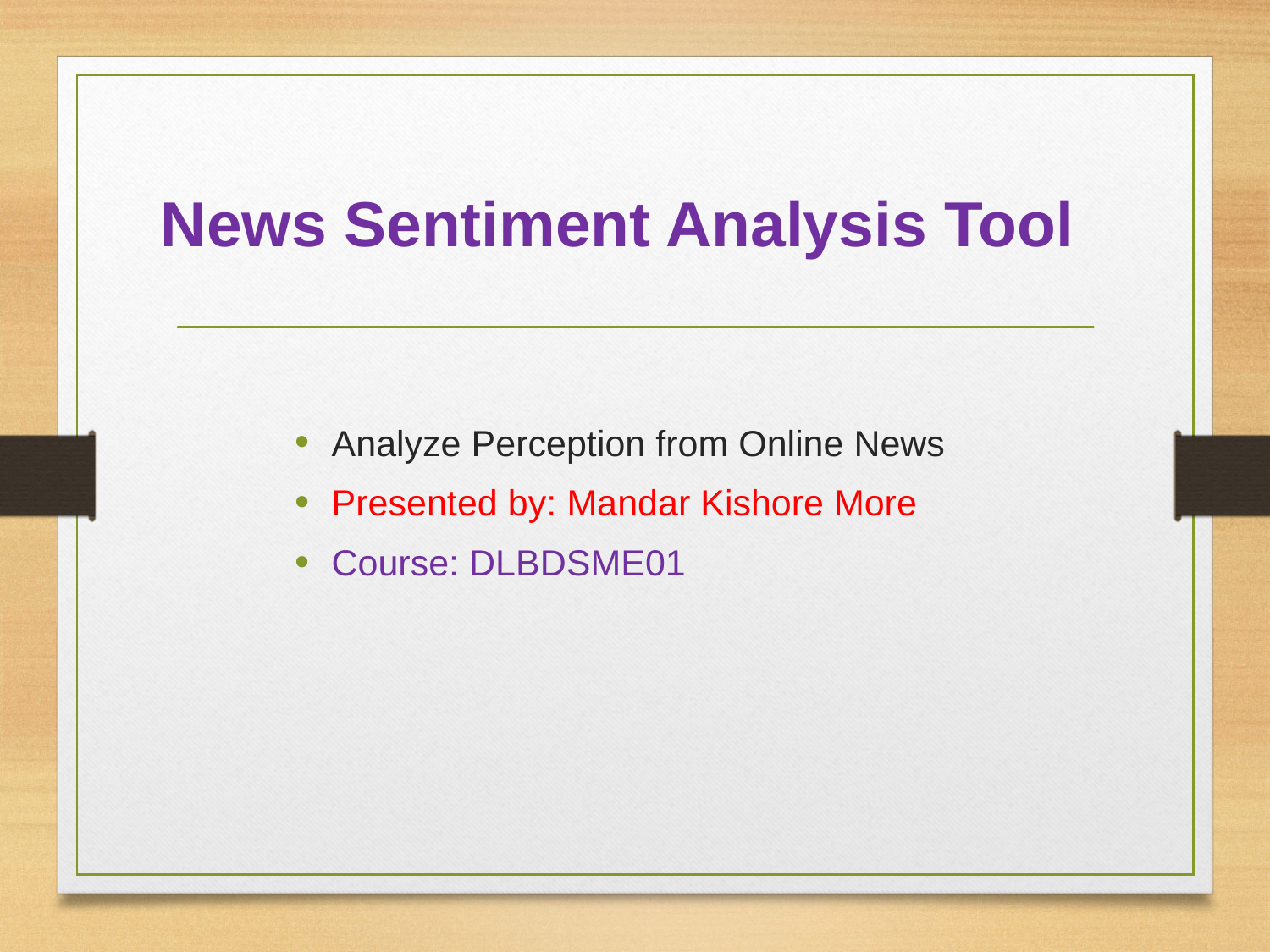

News Sentiment Analysis Tool
Analyze Perception from Online News
Presented by: Mandar Kishore More
Course: DLBDSME01